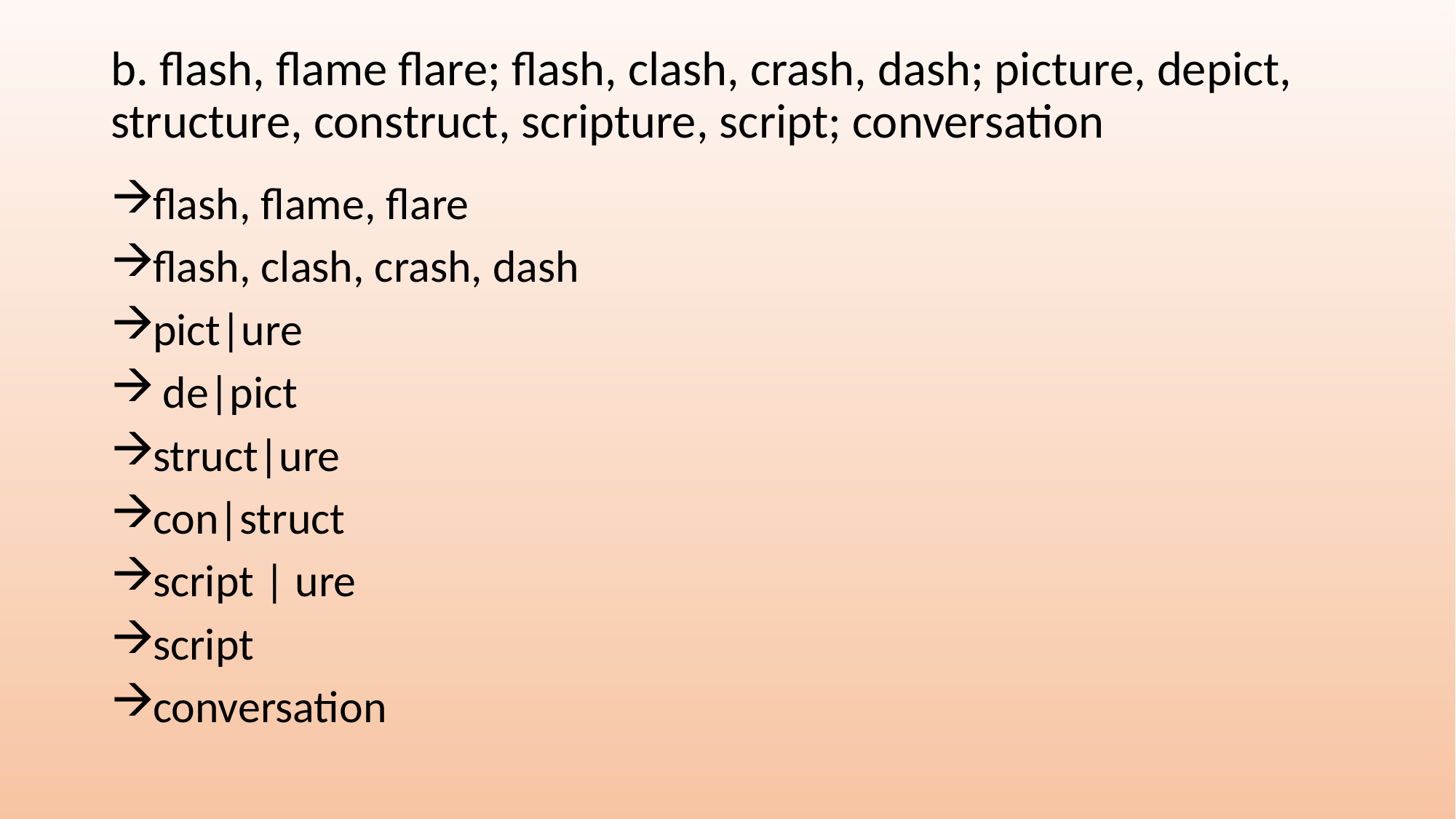

# b. flash, flame flare; flash, clash, crash, dash; picture, depict, structure, construct, scripture, script; conversation
flash, flame, flare
flash, clash, crash, dash
pict|ure
 de|pict
struct|ure
con|struct
script | ure
script
conversation